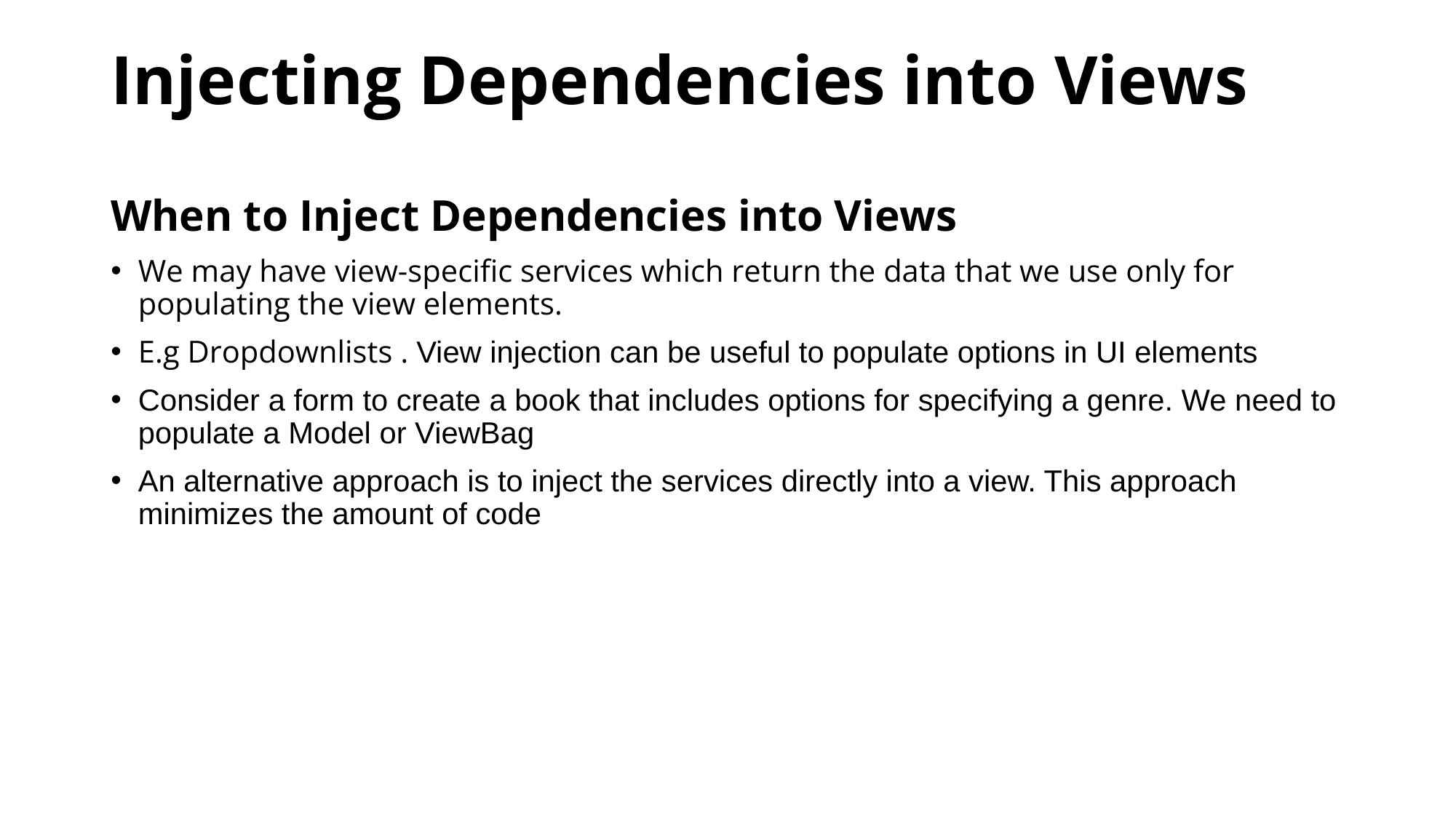

# Injecting Dependencies into Views
When to Inject Dependencies into Views
We may have view-specific services which return the data that we use only for populating the view elements.
E.g Dropdownlists . View injection can be useful to populate options in UI elements
Consider a form to create a book that includes options for specifying a genre. We need to populate a Model or ViewBag
An alternative approach is to inject the services directly into a view. This approach minimizes the amount of code